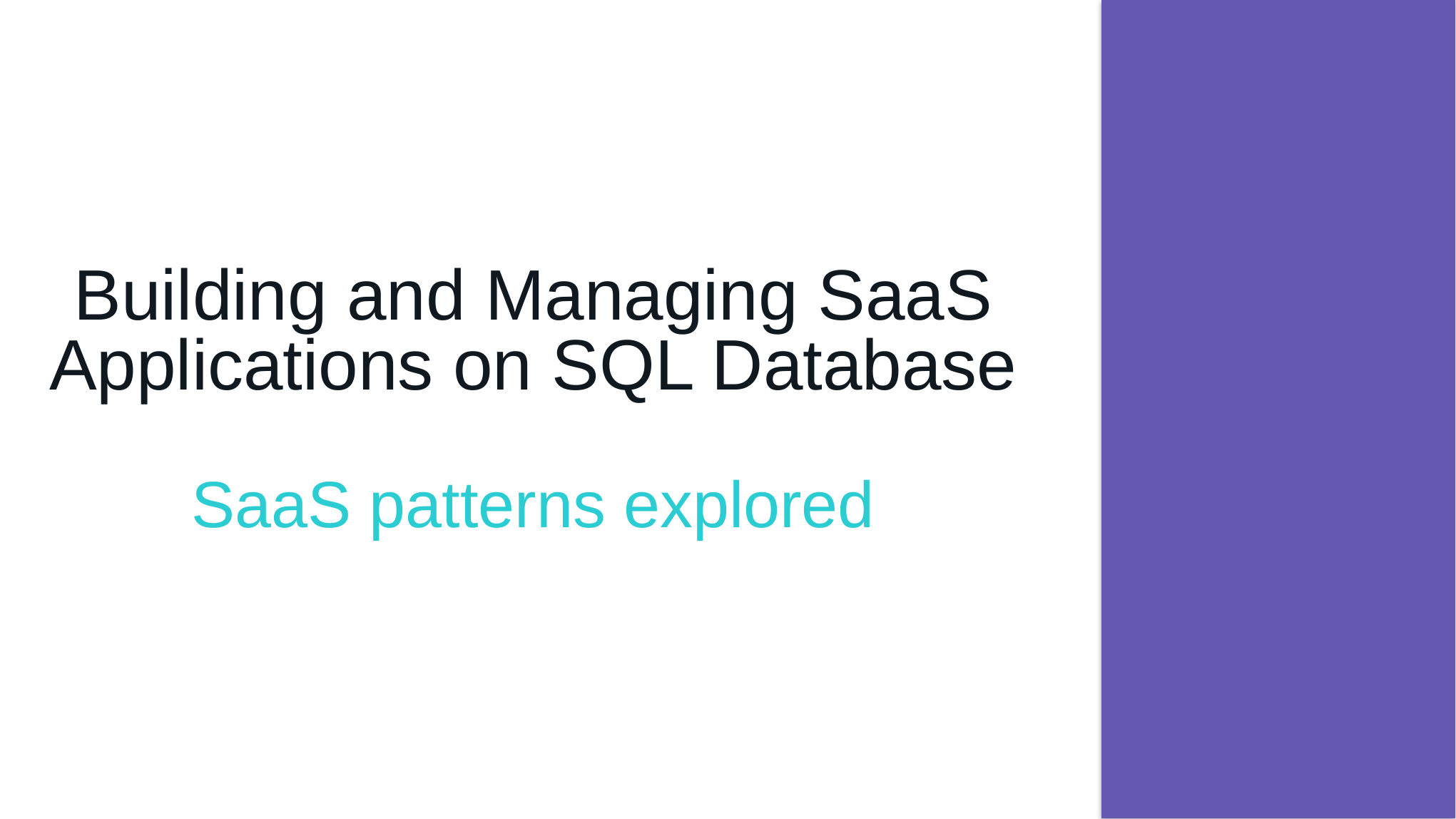

Building and Managing SaaS Applications on SQL Database
SaaS patterns explored